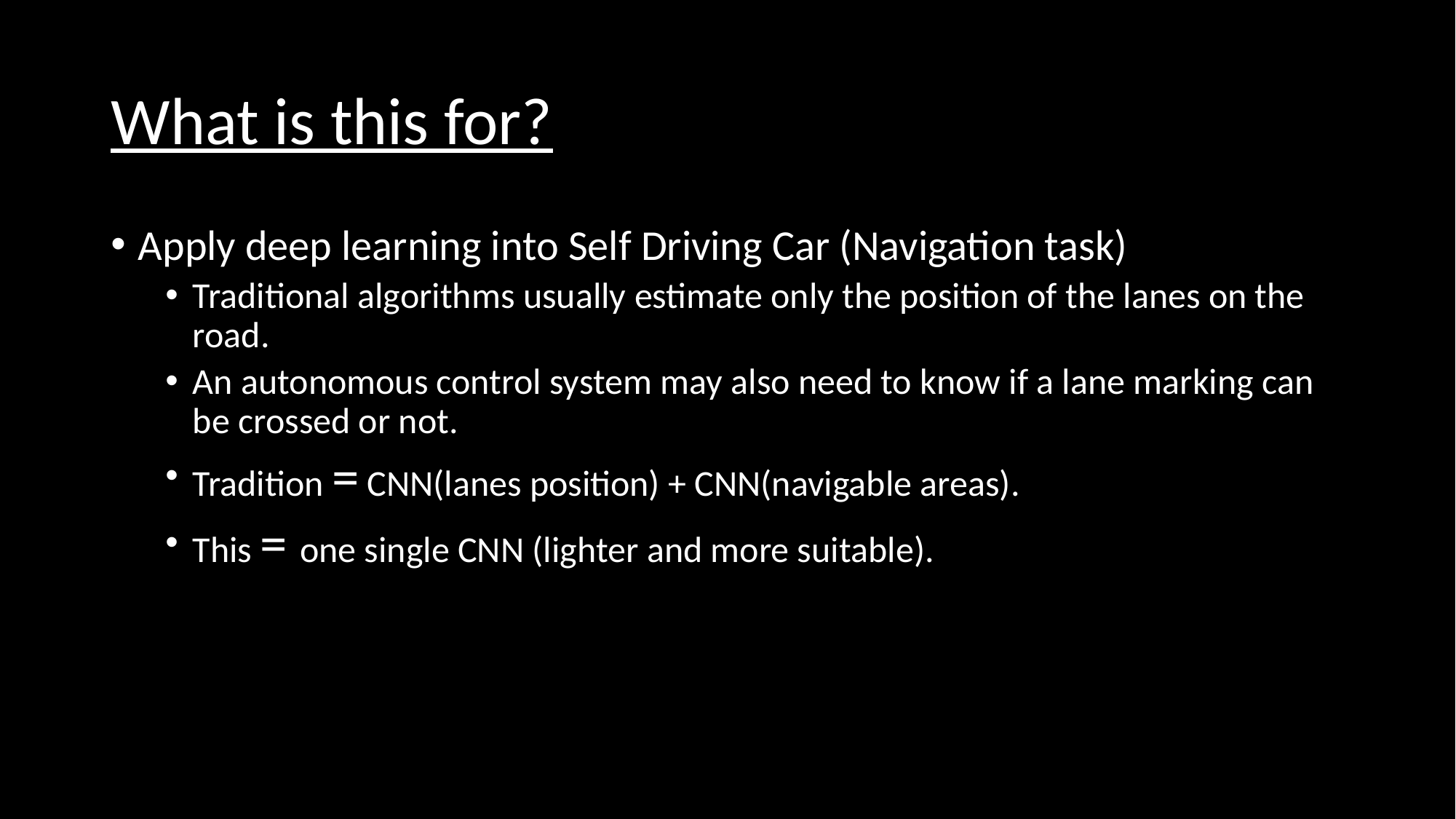

# What is this for?
Apply deep learning into Self Driving Car (Navigation task)
Traditional algorithms usually estimate only the position of the lanes on the road.
An autonomous control system may also need to know if a lane marking can be crossed or not.
Tradition = CNN(lanes position) + CNN(navigable areas).
This = one single CNN (lighter and more suitable).